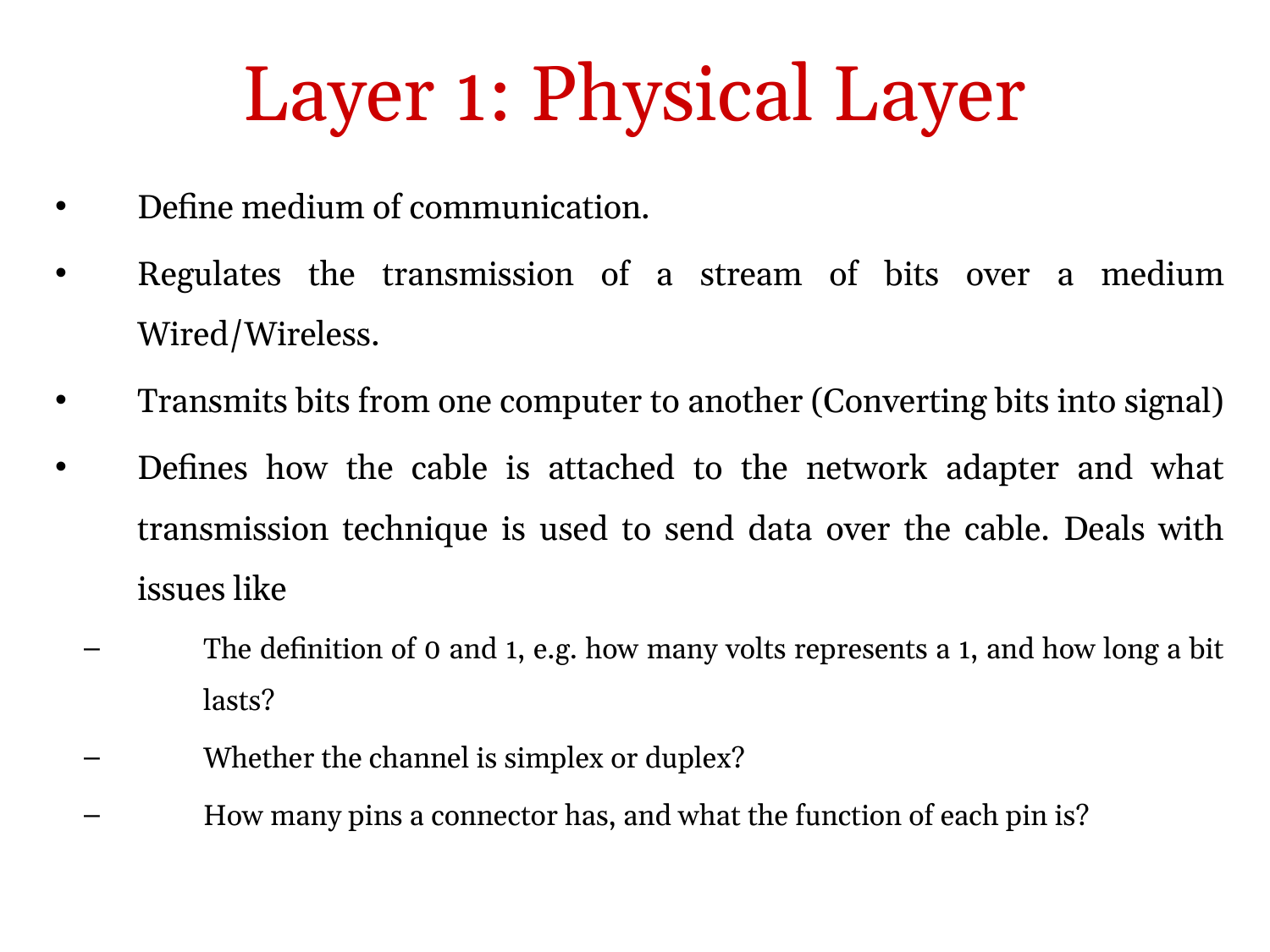

Layer 1: Physical Layer
Define medium of communication.
Regulates the transmission of a stream of bits over a medium Wired/Wireless.
Transmits bits from one computer to another (Converting bits into signal)
Defines how the cable is attached to the network adapter and what transmission technique is used to send data over the cable. Deals with issues like
The definition of 0 and 1, e.g. how many volts represents a 1, and how long a bit lasts?
Whether the channel is simplex or duplex?
How many pins a connector has, and what the function of each pin is?